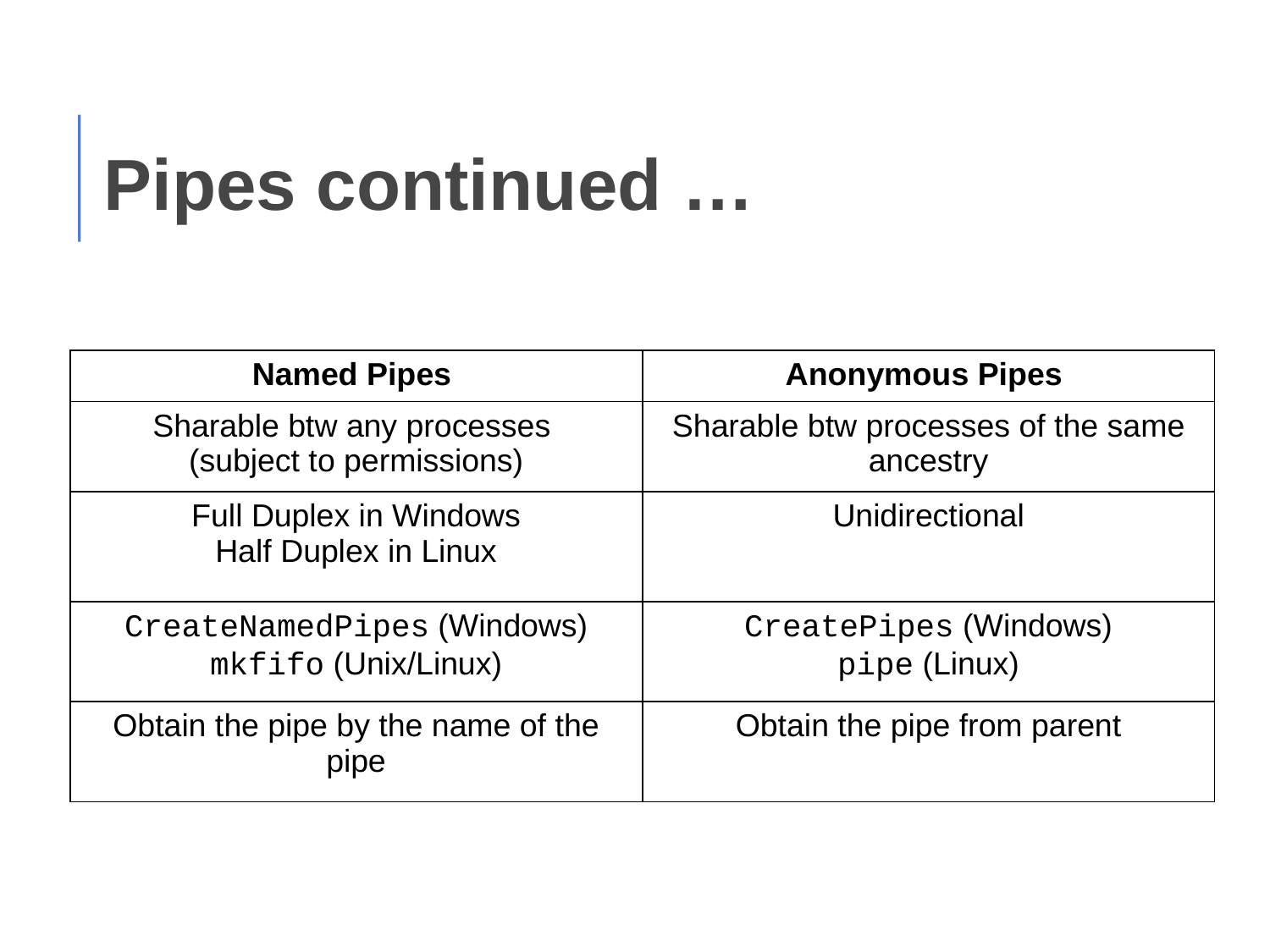

Pipes continued …
| Named Pipes | Anonymous Pipes |
| --- | --- |
| Sharable btw any processes (subject to permissions) | Sharable btw processes of the same ancestry |
| Full Duplex in Windows Half Duplex in Linux | Unidirectional |
| CreateNamedPipes (Windows) mkfifo (Unix/Linux) | CreatePipes (Windows) pipe (Linux) |
| Obtain the pipe by the name of the pipe | Obtain the pipe from parent |